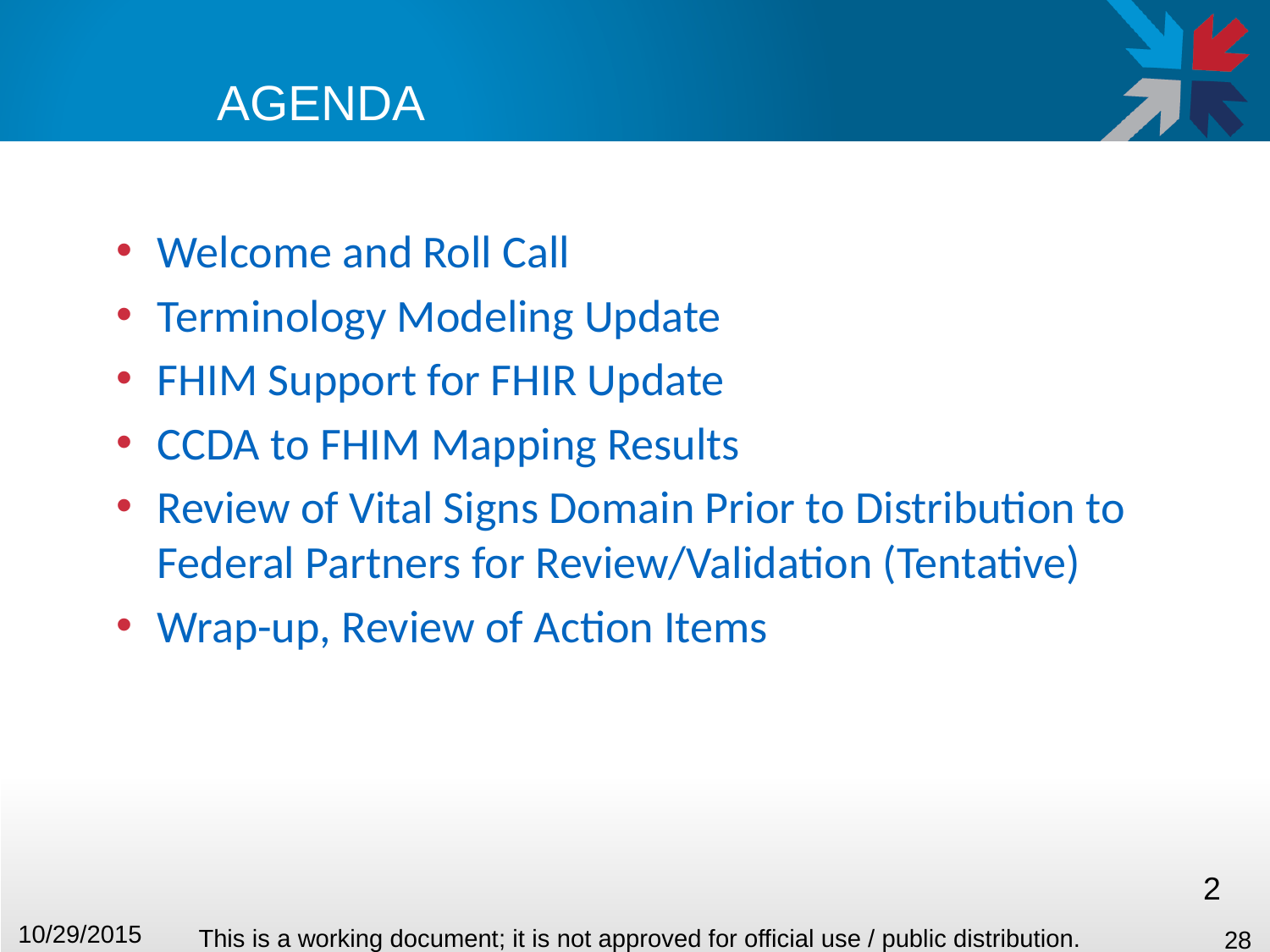

AGENDA
Welcome and Roll Call
Terminology Modeling Update
FHIM Support for FHIR Update
CCDA to FHIM Mapping Results
Review of Vital Signs Domain Prior to Distribution to Federal Partners for Review/Validation (Tentative)
Wrap-up, Review of Action Items

2
10/29/2015
This is a working document; it is not approved for official use / public distribution.
28